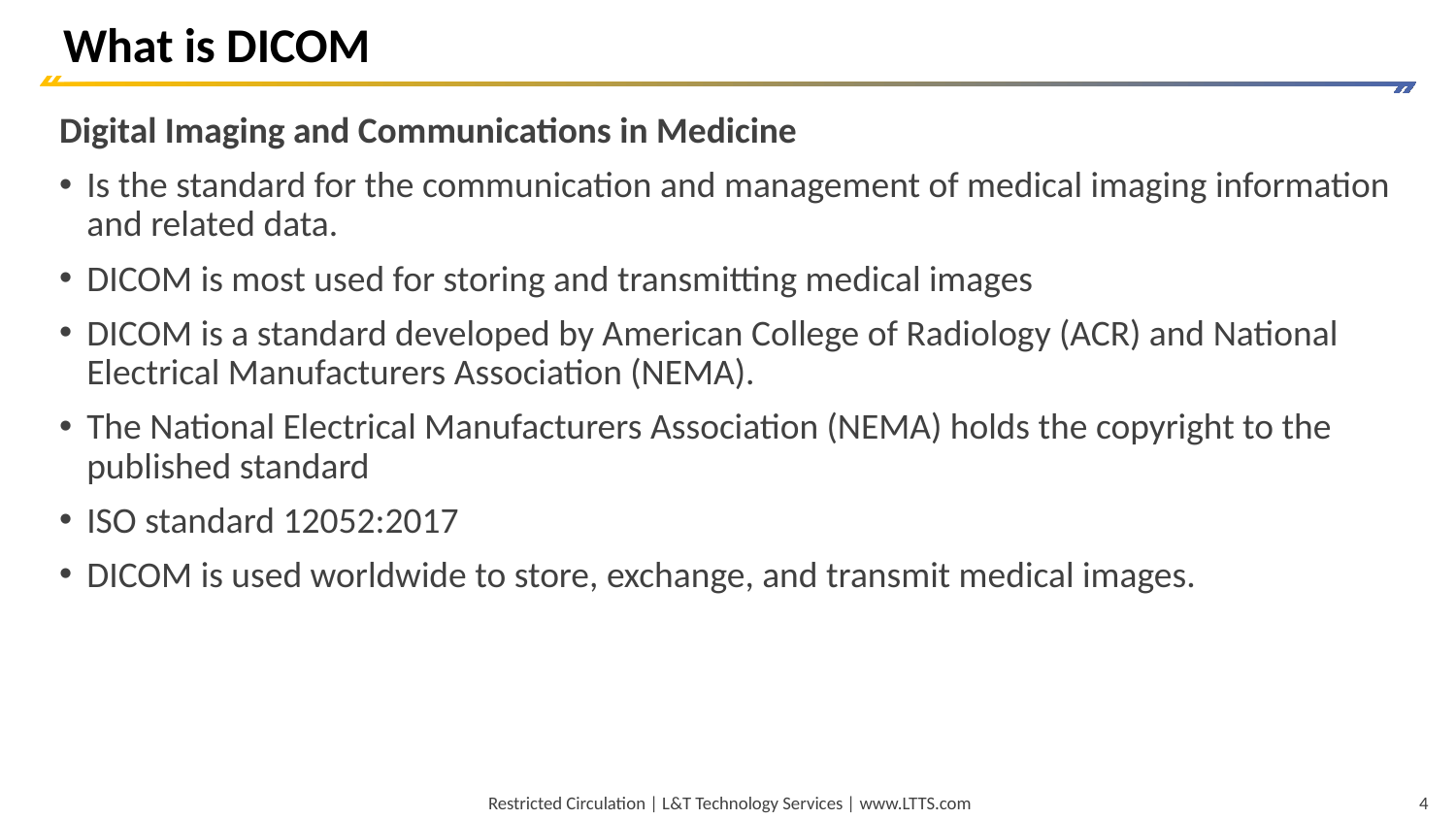

# What is DICOM
Digital Imaging and Communications in Medicine
Is the standard for the communication and management of medical imaging information and related data.
DICOM is most used for storing and transmitting medical images
DICOM is a standard developed by American College of Radiology (ACR) and National Electrical Manufacturers Association (NEMA).
The National Electrical Manufacturers Association (NEMA) holds the copyright to the published standard
ISO standard 12052:2017
DICOM is used worldwide to store, exchange, and transmit medical images.